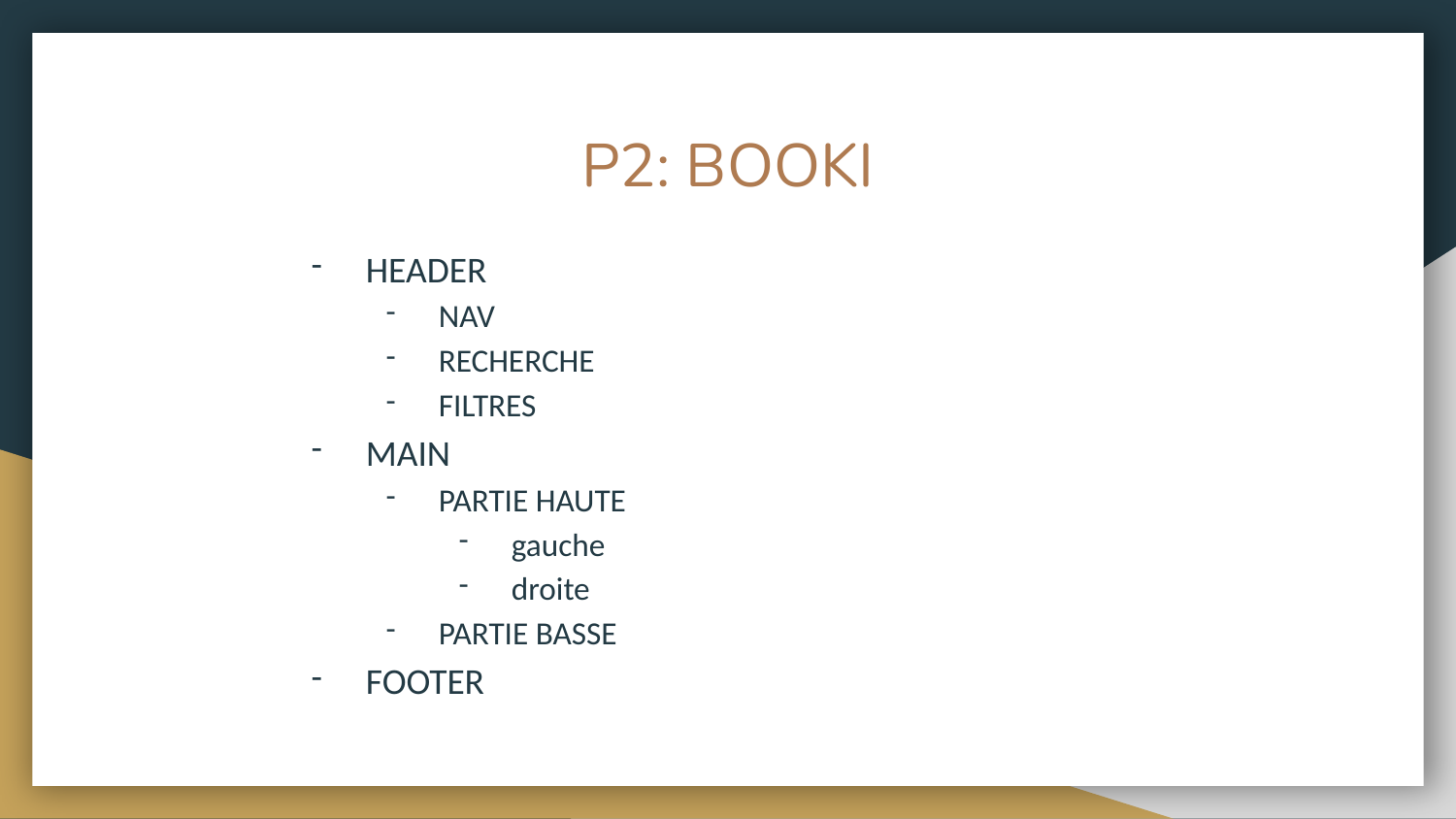

# P2: BOOKI
HEADER
NAV
RECHERCHE
FILTRES
MAIN
PARTIE HAUTE
gauche
droite
PARTIE BASSE
FOOTER